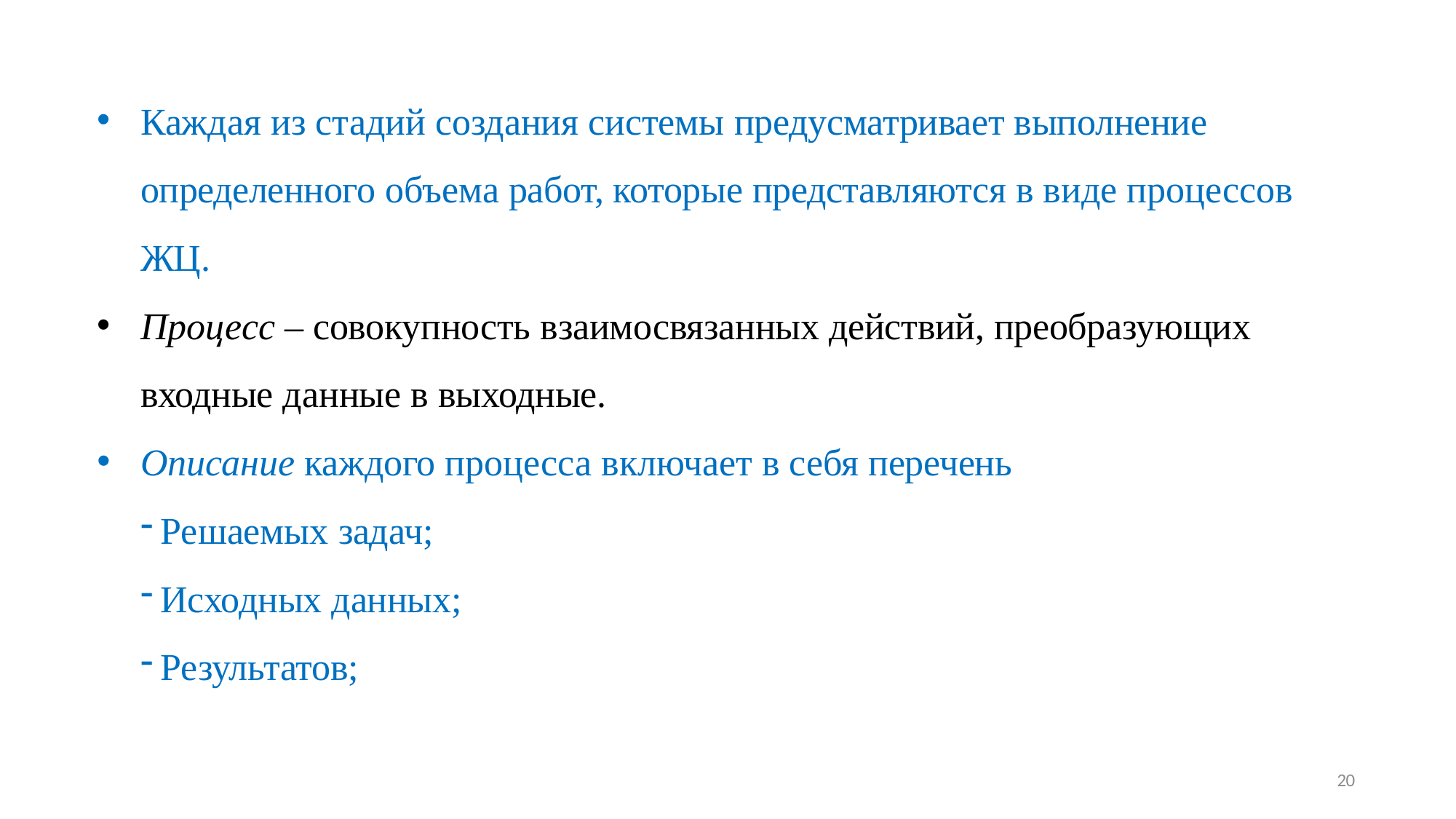

Каждая из стадий создания системы предусматривает выполнение определенного объема работ, которые представляются в виде процессов ЖЦ.
Процесс – совокупность взаимосвязанных действий, преобразующих входные данные в выходные.
Описание каждого процесса включает в себя перечень
Решаемых задач;
Исходных данных;
Результатов;
20